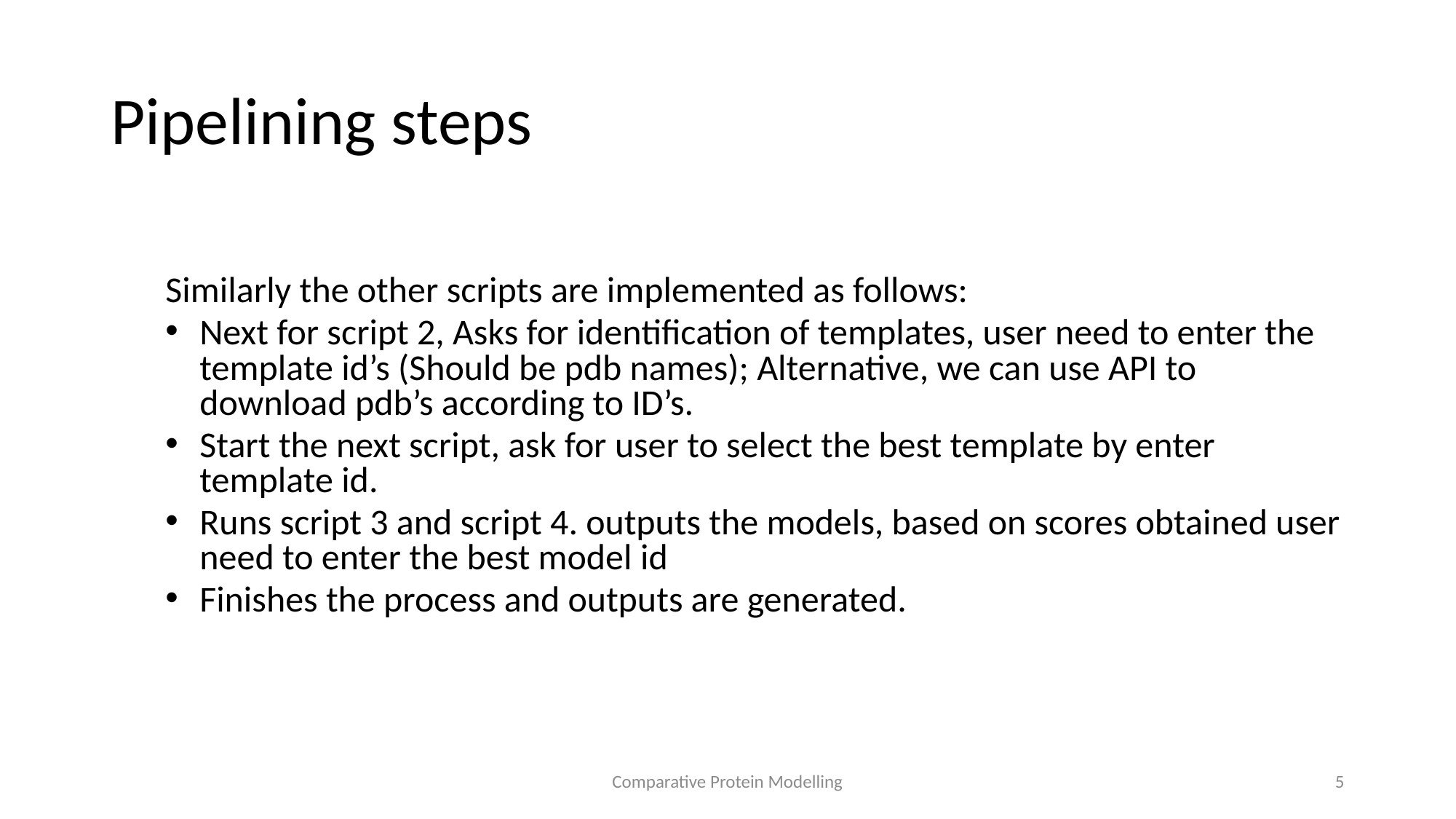

# Pipelining steps

Similarly the other scripts are implemented as follows:
Next for script 2, Asks for identification of templates, user need to enter the template id’s (Should be pdb names); Alternative, we can use API to download pdb’s according to ID’s.
Start the next script, ask for user to select the best template by enter template id.
Runs script 3 and script 4. outputs the models, based on scores obtained user need to enter the best model id
Finishes the process and outputs are generated.

Comparative Protein Modelling
5